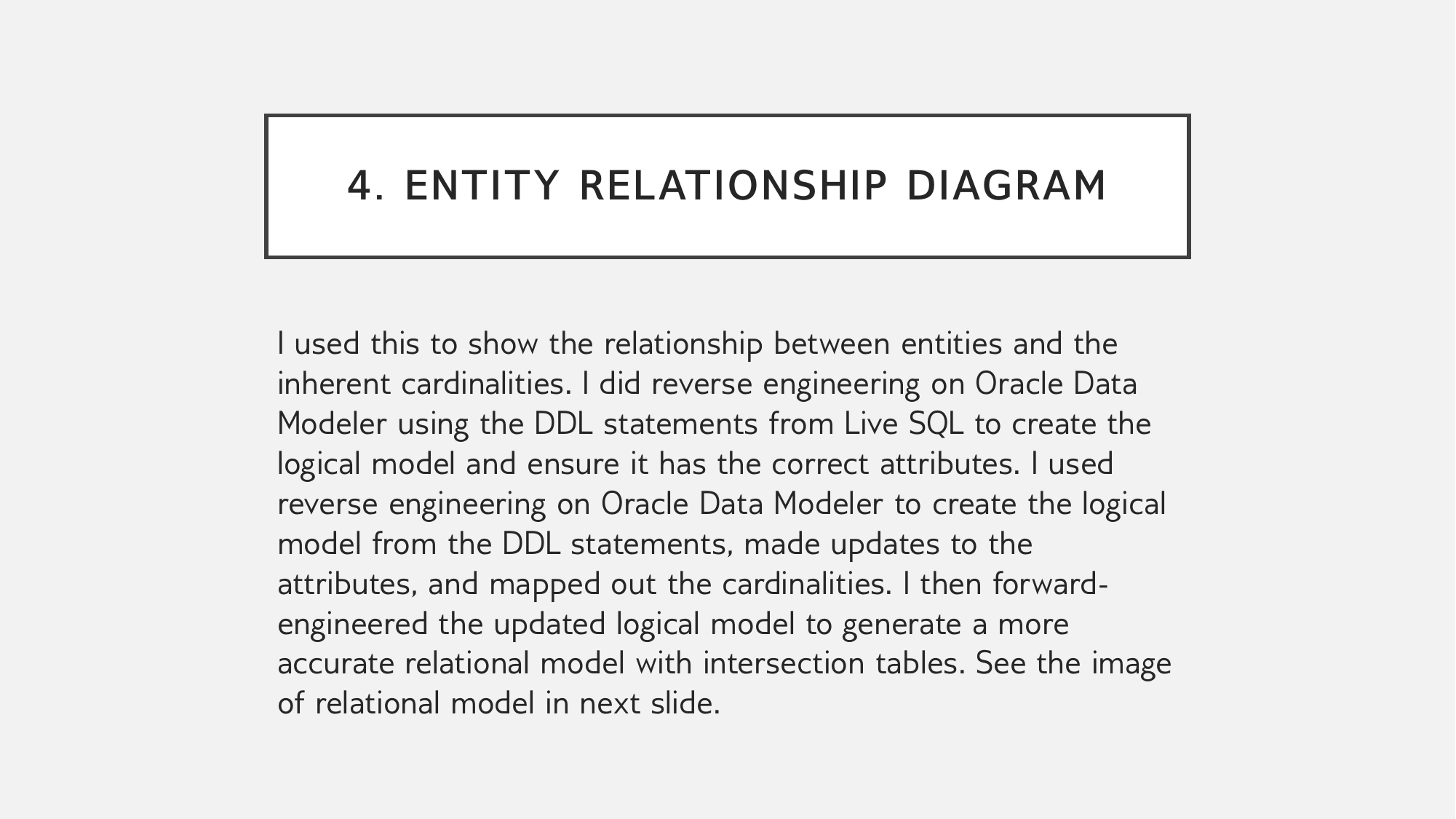

# 4. Entity Relationship Diagram
I used this to show the relationship between entities and the inherent cardinalities. I did reverse engineering on Oracle Data Modeler using the DDL statements from Live SQL to create the logical model and ensure it has the correct attributes. I used reverse engineering on Oracle Data Modeler to create the logical model from the DDL statements, made updates to the attributes, and mapped out the cardinalities. I then forward-engineered the updated logical model to generate a more accurate relational model with intersection tables. See the image of relational model in next slide.